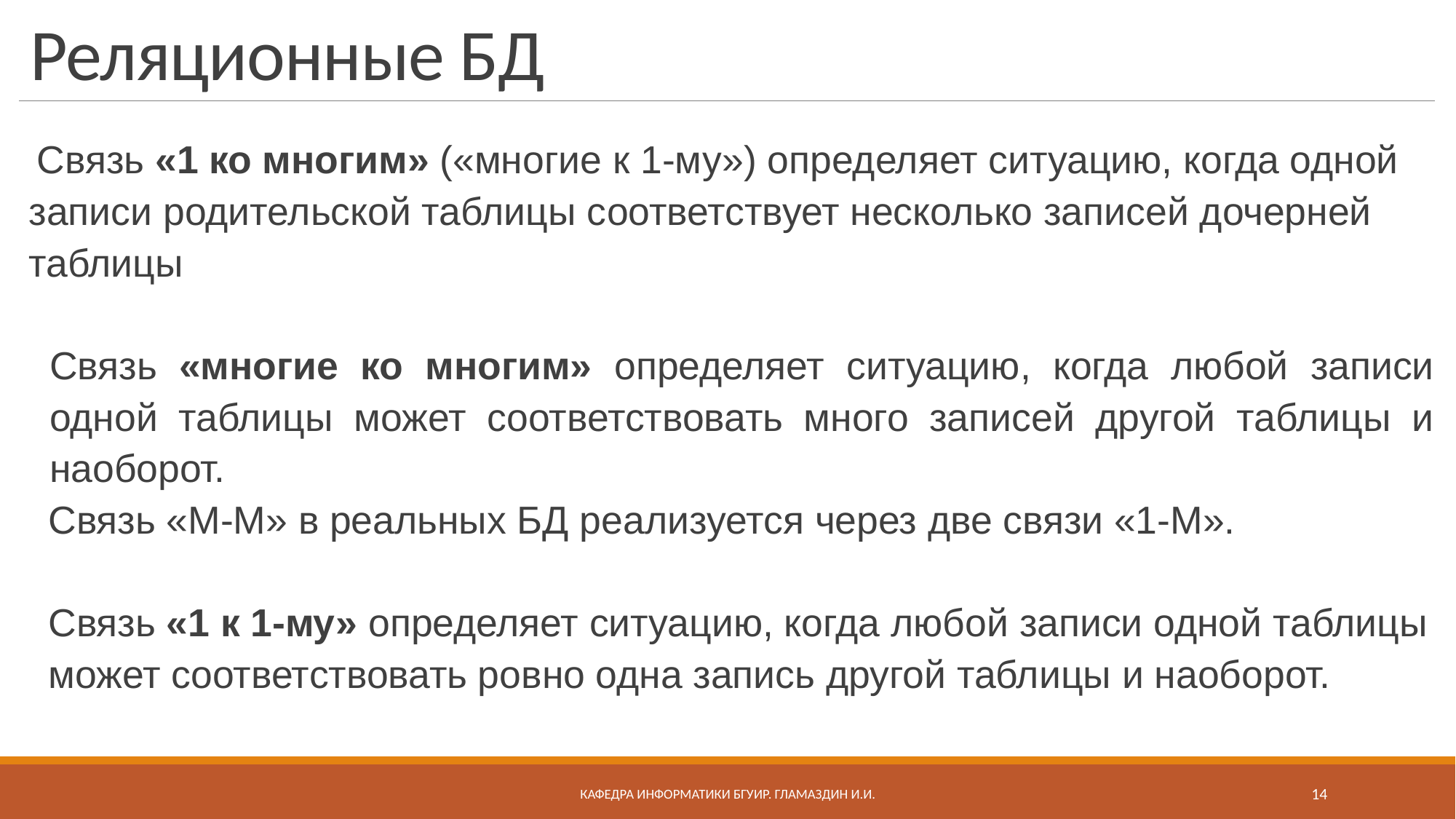

# Реляционные БД
Связь «1 ко многим» («многие к 1-му») определяет ситуацию, когда одной записи родительской таблицы соответствует несколько записей дочерней таблицы

Связь «многие ко многим» определяет ситуацию, когда любой записи одной таблицы может соответствовать много записей другой таблицы и наоборот.
Связь «М-М» в реальных БД реализуется через две связи «1-М».

Связь «1 к 1-му» определяет ситуацию, когда любой записи одной таблицы может соответствовать ровно одна запись другой таблицы и наоборот.

Кафедра информатики бгуир. Гламаздин И.и.
14